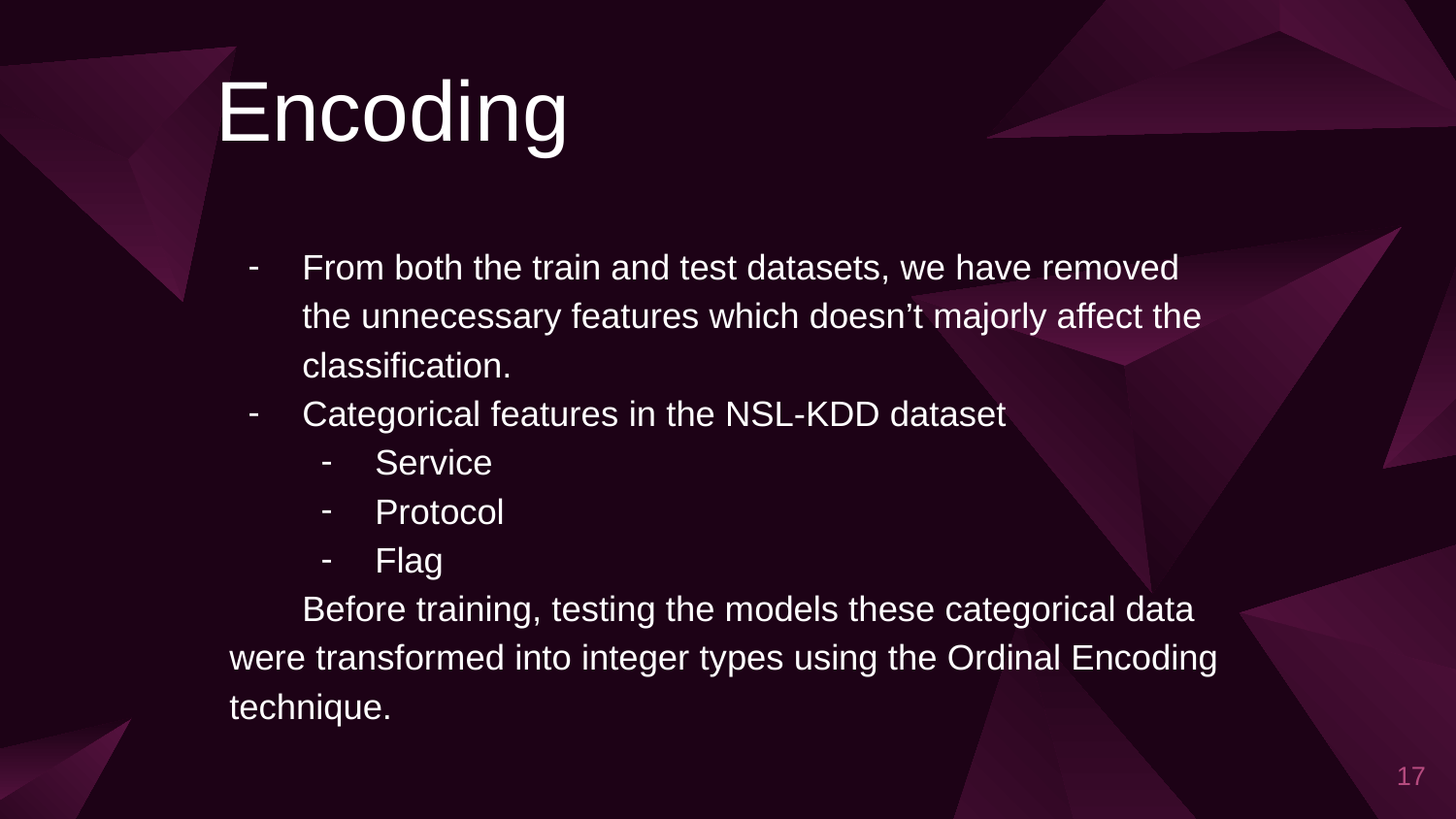

# Encoding
From both the train and test datasets, we have removed the unnecessary features which doesn’t majorly affect the classification.
Categorical features in the NSL-KDD dataset
Service
Protocol
Flag
Before training, testing the models these categorical data were transformed into integer types using the Ordinal Encoding technique.
17